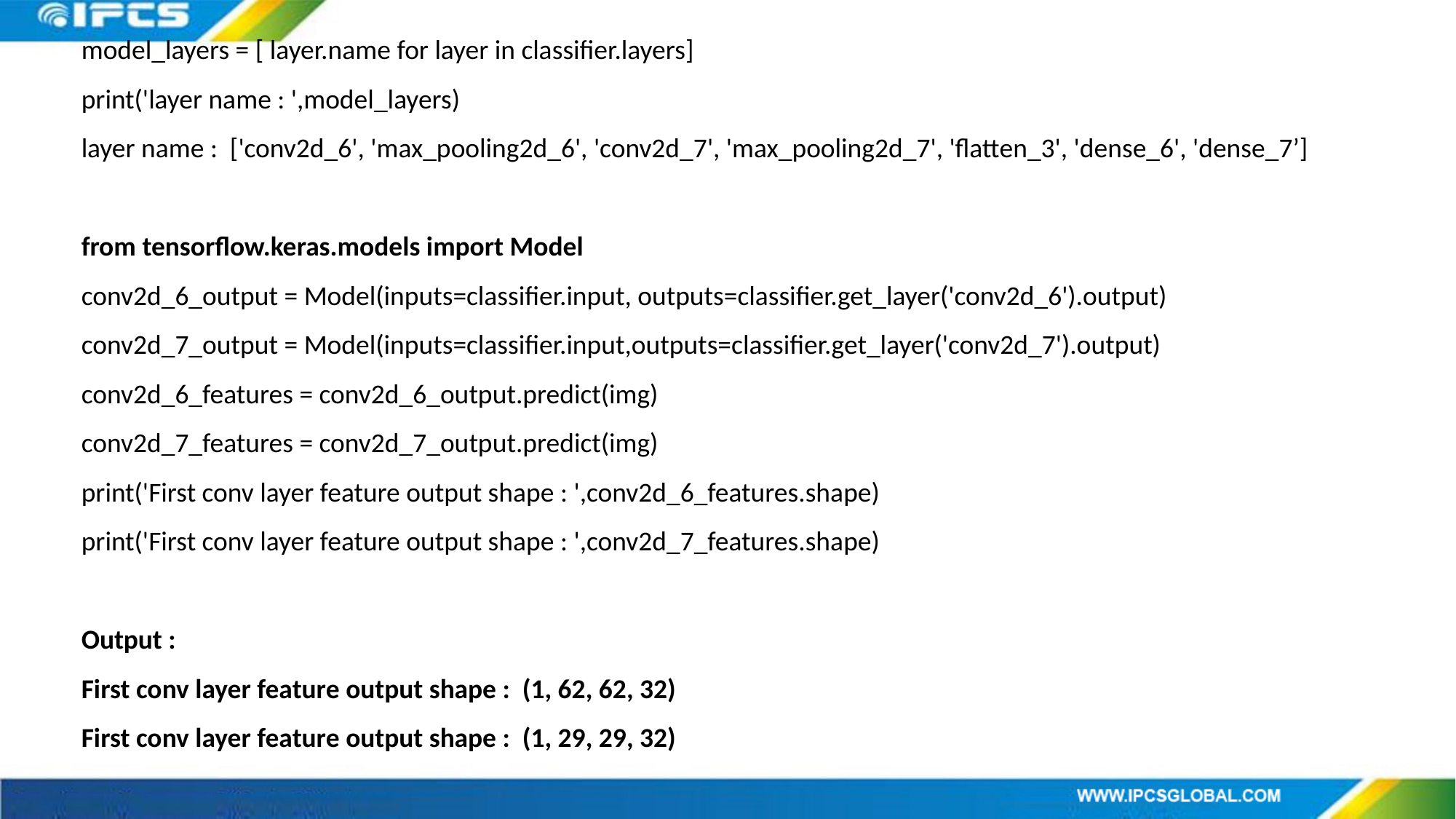

model_layers = [ layer.name for layer in classifier.layers]
print('layer name : ',model_layers)
layer name :  ['conv2d_6', 'max_pooling2d_6', 'conv2d_7', 'max_pooling2d_7', 'flatten_3', 'dense_6', 'dense_7’]

from tensorflow.keras.models import Model
conv2d_6_output = Model(inputs=classifier.input, outputs=classifier.get_layer('conv2d_6').output)
conv2d_7_output = Model(inputs=classifier.input,outputs=classifier.get_layer('conv2d_7').output)
conv2d_6_features = conv2d_6_output.predict(img)
conv2d_7_features = conv2d_7_output.predict(img)
print('First conv layer feature output shape : ',conv2d_6_features.shape)
print('First conv layer feature output shape : ',conv2d_7_features.shape)

Output :
First conv layer feature output shape :  (1, 62, 62, 32)
First conv layer feature output shape :  (1, 29, 29, 32)